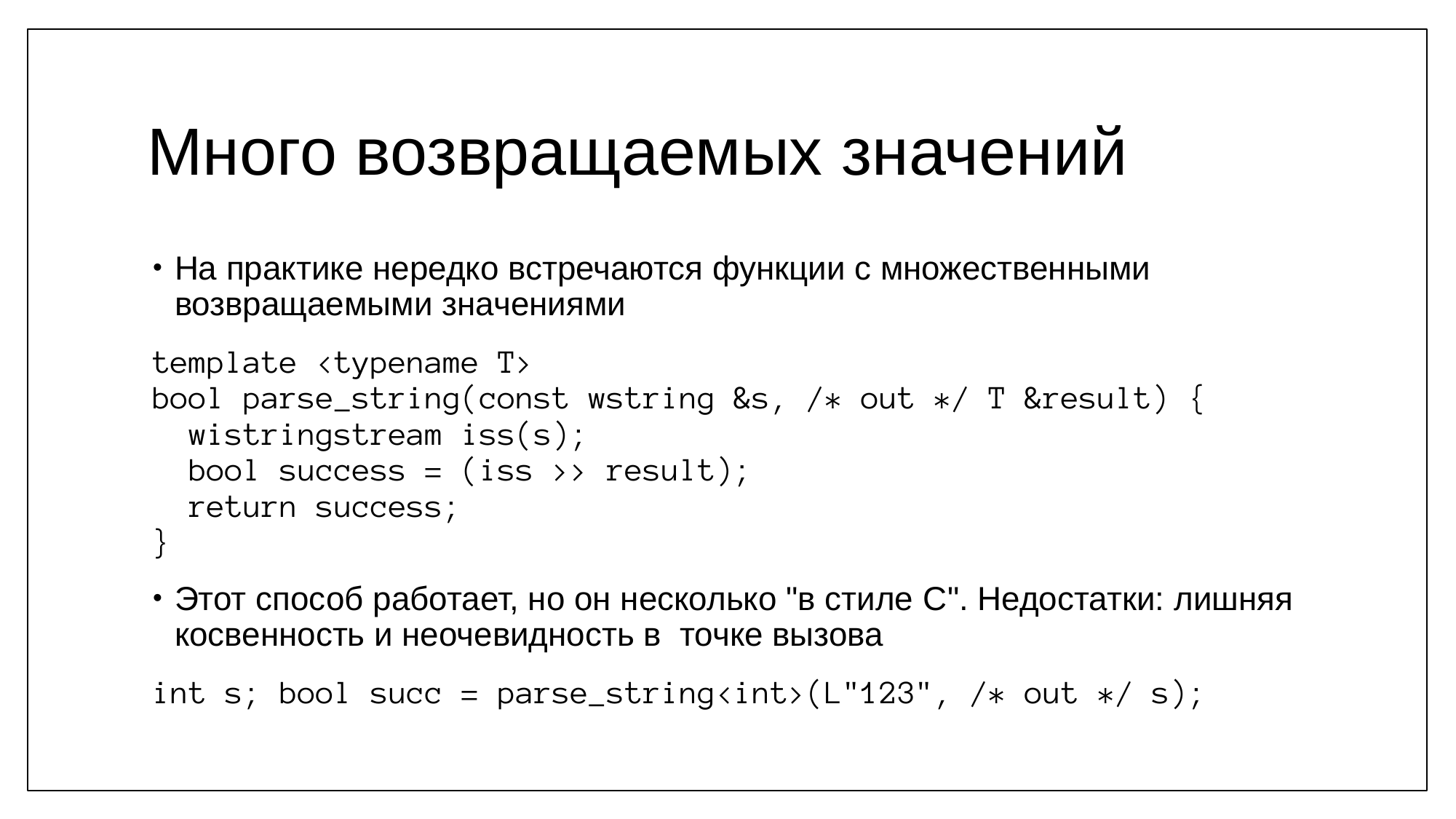

# Много возвращаемых значений
На практике нередко встречаются функции с множественными возвращаемыми значениями
template <typename T>
bool parse_string(const wstring &s, /* out */ T &result) {
  wistringstream iss(s);
  bool success = (iss >> result);
  return success;
}
Этот способ работает, но он несколько "в стиле C". Недостатки: лишняя косвенность и неочевидность в  точке вызова
int s; bool succ = parse_string<int>(L"123", /* out */ s);